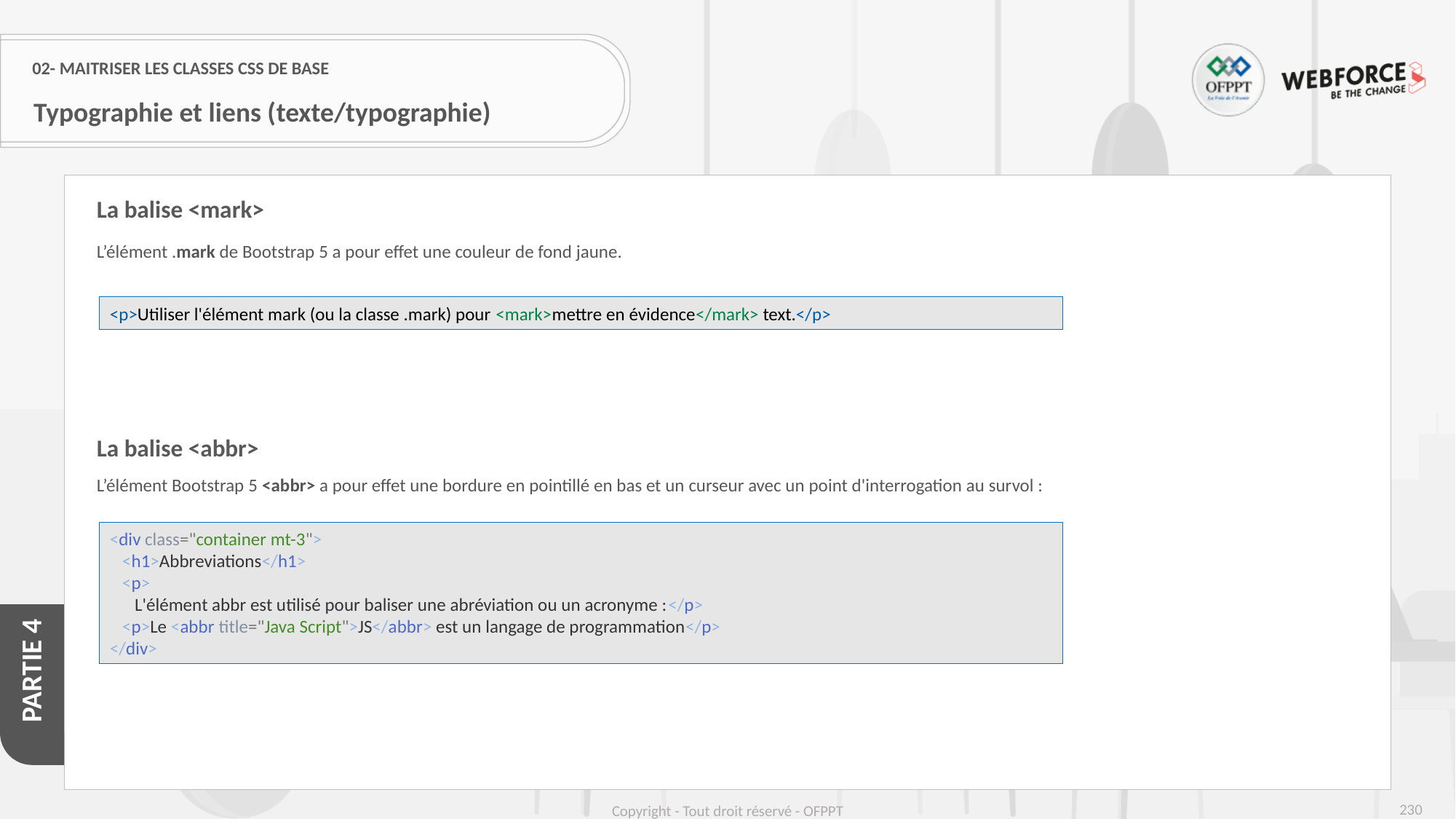

# 02- Maitriser les classes CSS de base
Typographie et liens (texte/typographie)
La balise <mark>
L’élément .mark de Bootstrap 5 a pour effet une couleur de fond jaune.

La balise <abbr>
L’élément Bootstrap 5 <abbr> a pour effet une bordure en pointillé en bas et un curseur avec un point d'interrogation au survol :

<p>Utiliser l'élément mark (ou la classe .mark) pour <mark>mettre en évidence</mark> text.</p>
<div class="container mt-3">
   <h1>Abbreviations</h1>
   <p>
      L'élément abbr est utilisé pour baliser une abréviation ou un acronyme :</p>
   <p>Le <abbr title="Java Script">JS</abbr> est un langage de programmation</p>
</div>